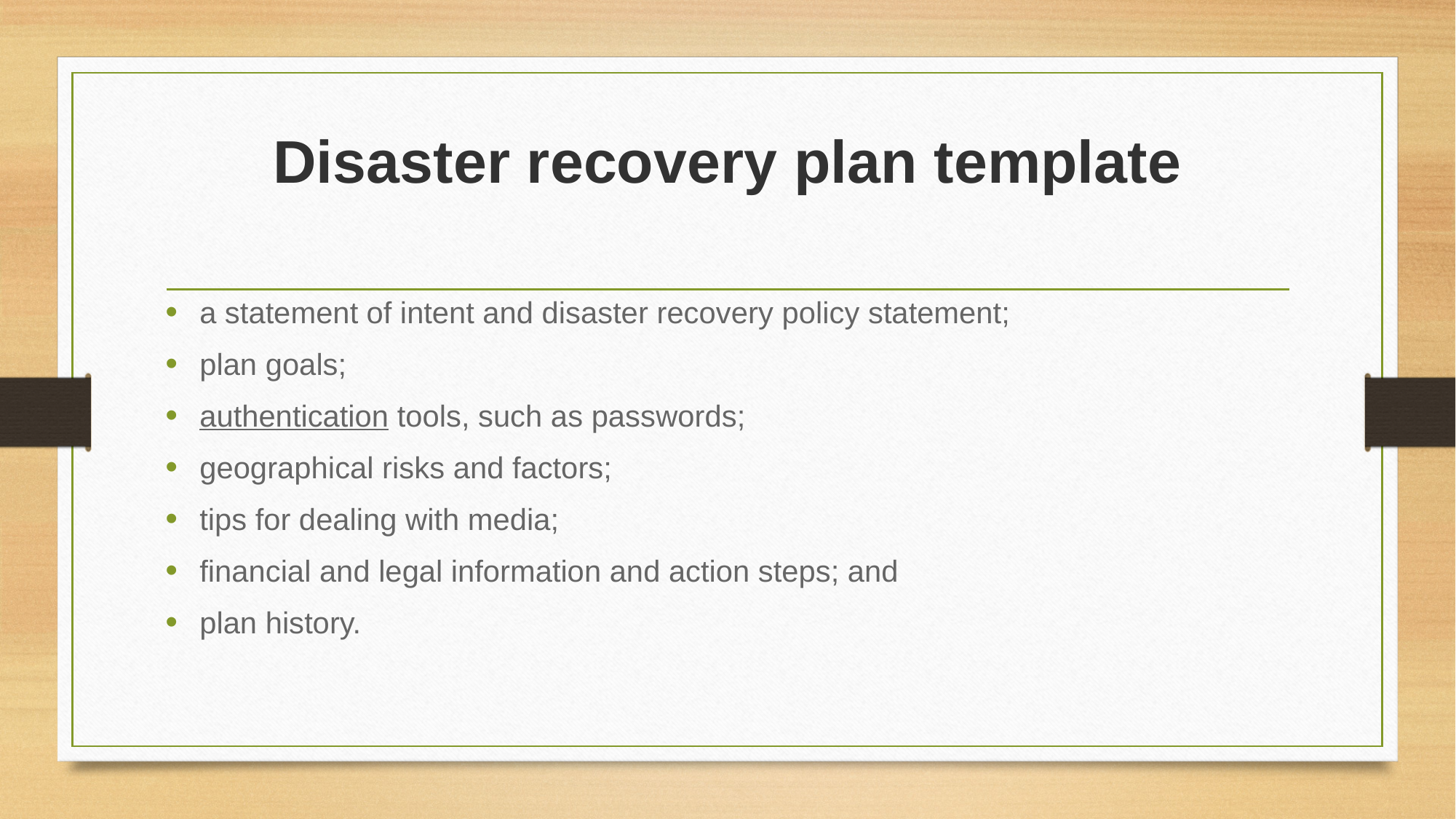

# Disaster recovery plan template
a statement of intent and disaster recovery policy statement;
plan goals;
authentication tools, such as passwords;
geographical risks and factors;
tips for dealing with media;
financial and legal information and action steps; and
plan history.